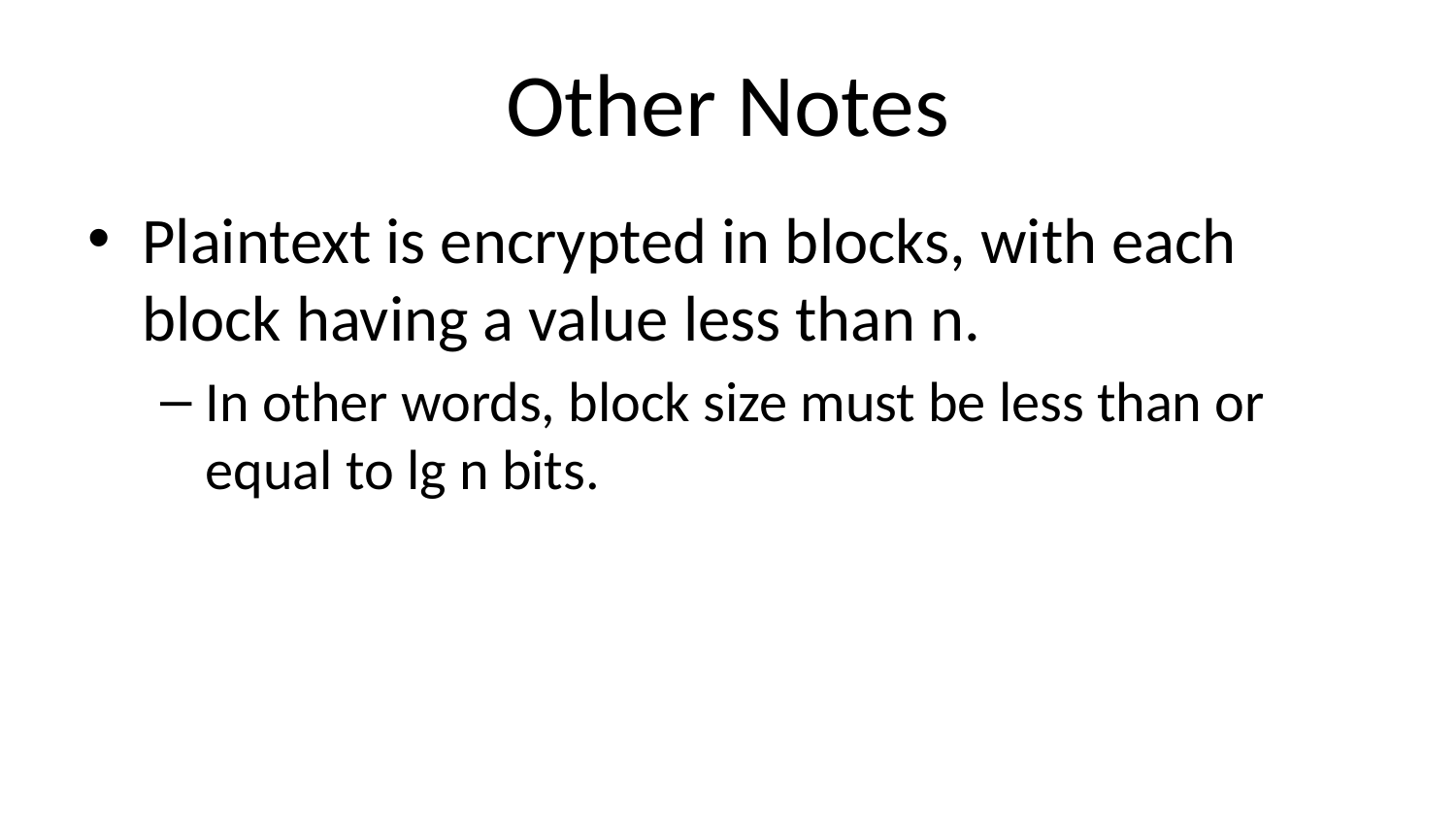

# Other Notes
Plaintext is encrypted in blocks, with each block having a value less than n.
In other words, block size must be less than or equal to lg n bits.